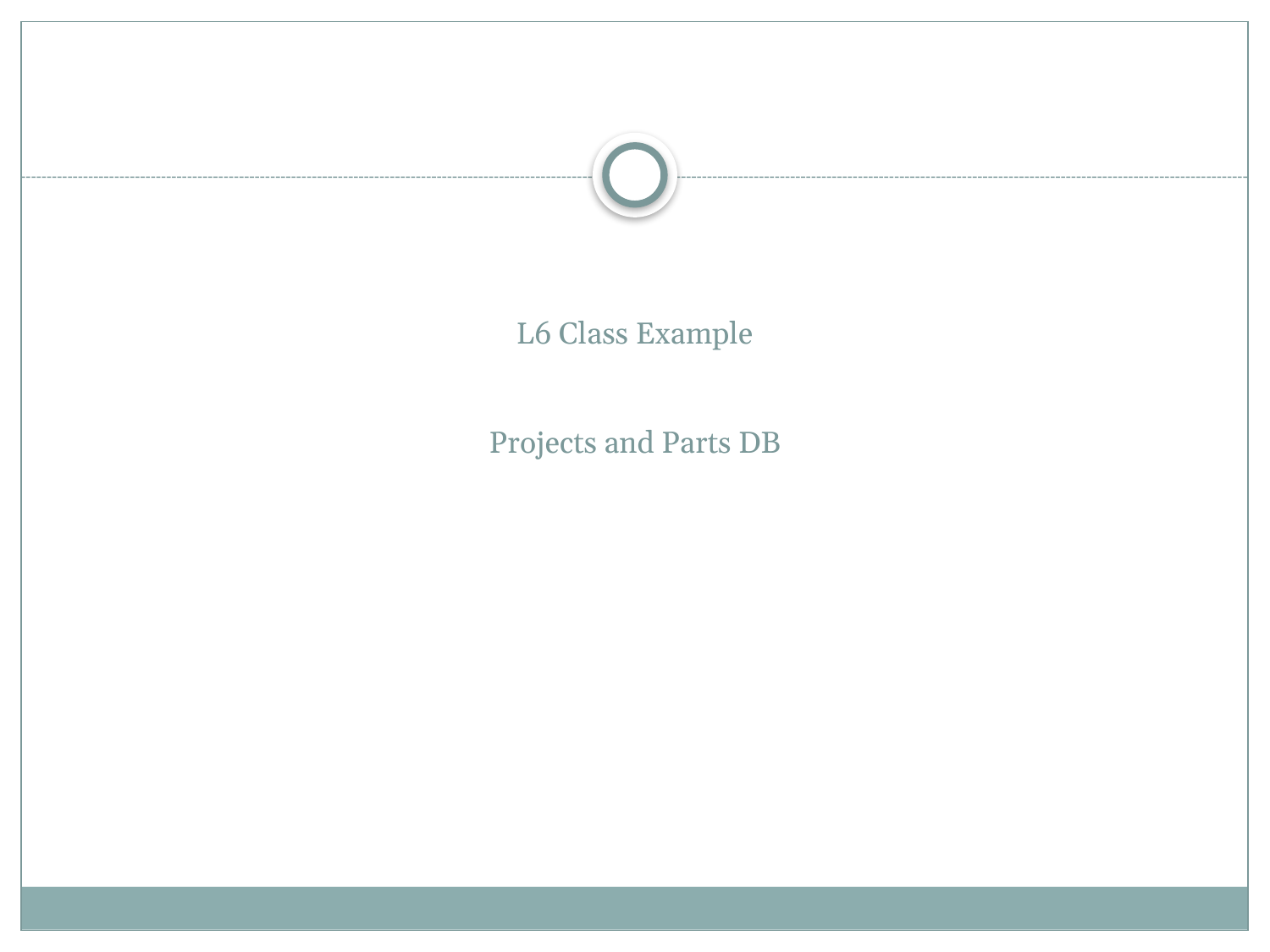

# L6 Class Example Projects and Parts DB